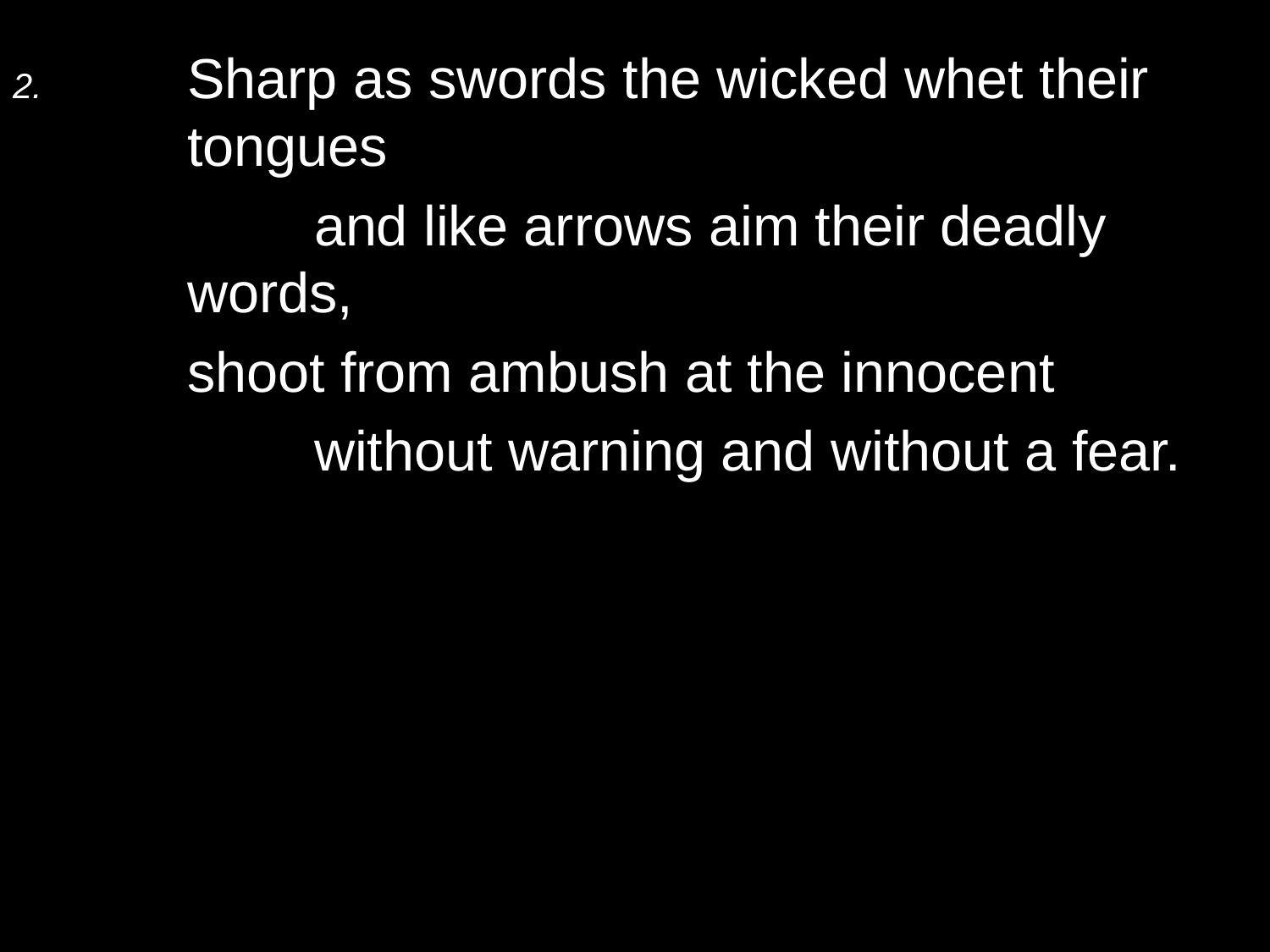

2.	Sharp as swords the wicked whet their 	tongues
		and like arrows aim their deadly words,
	shoot from ambush at the innocent
		without warning and without a fear.